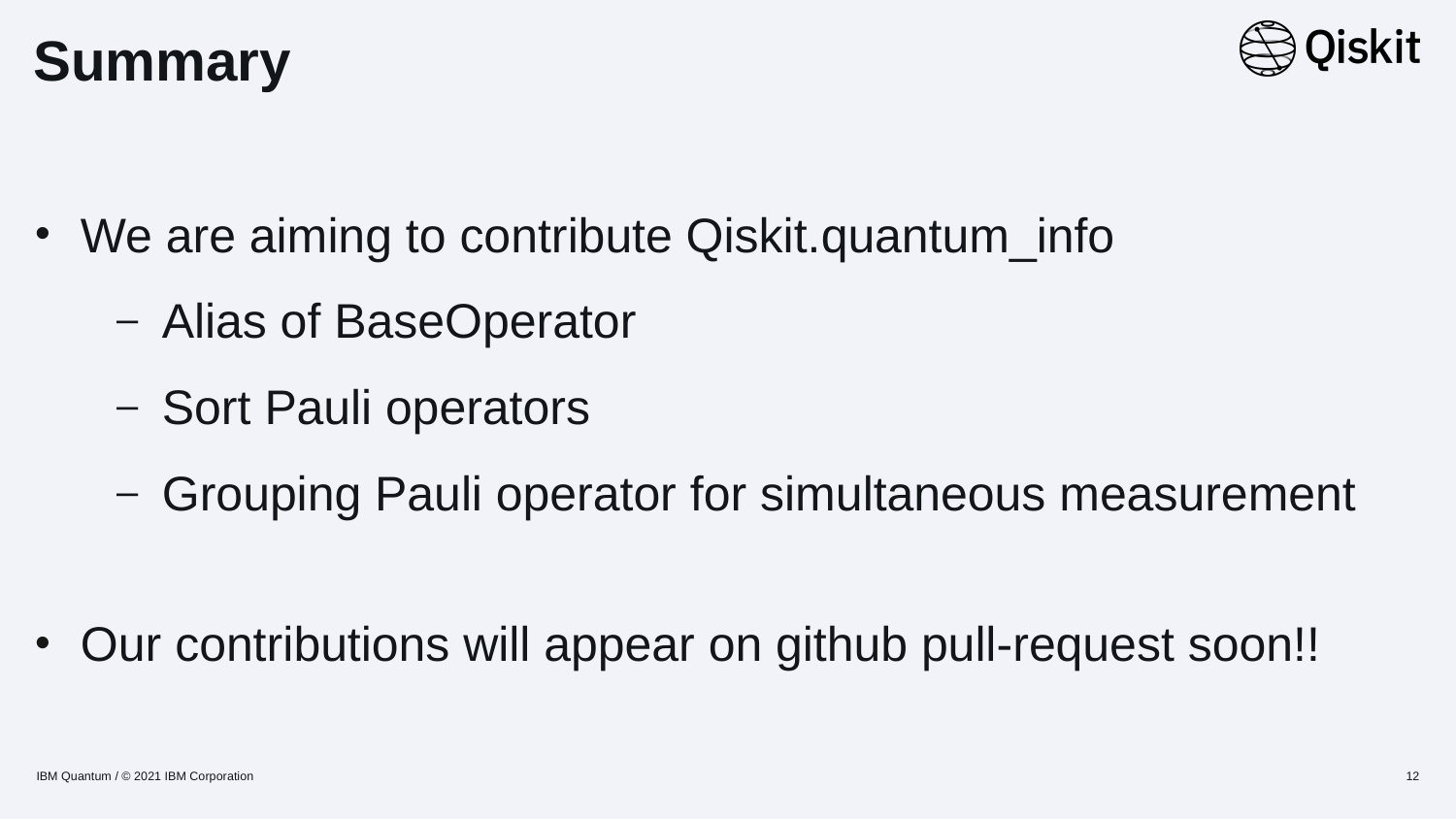

# Summary
We are aiming to contribute Qiskit.quantum_info
Alias of BaseOperator
Sort Pauli operators
Grouping Pauli operator for simultaneous measurement
Our contributions will appear on github pull-request soon!!

IBM Quantum / © 2021 IBM Corporation
12